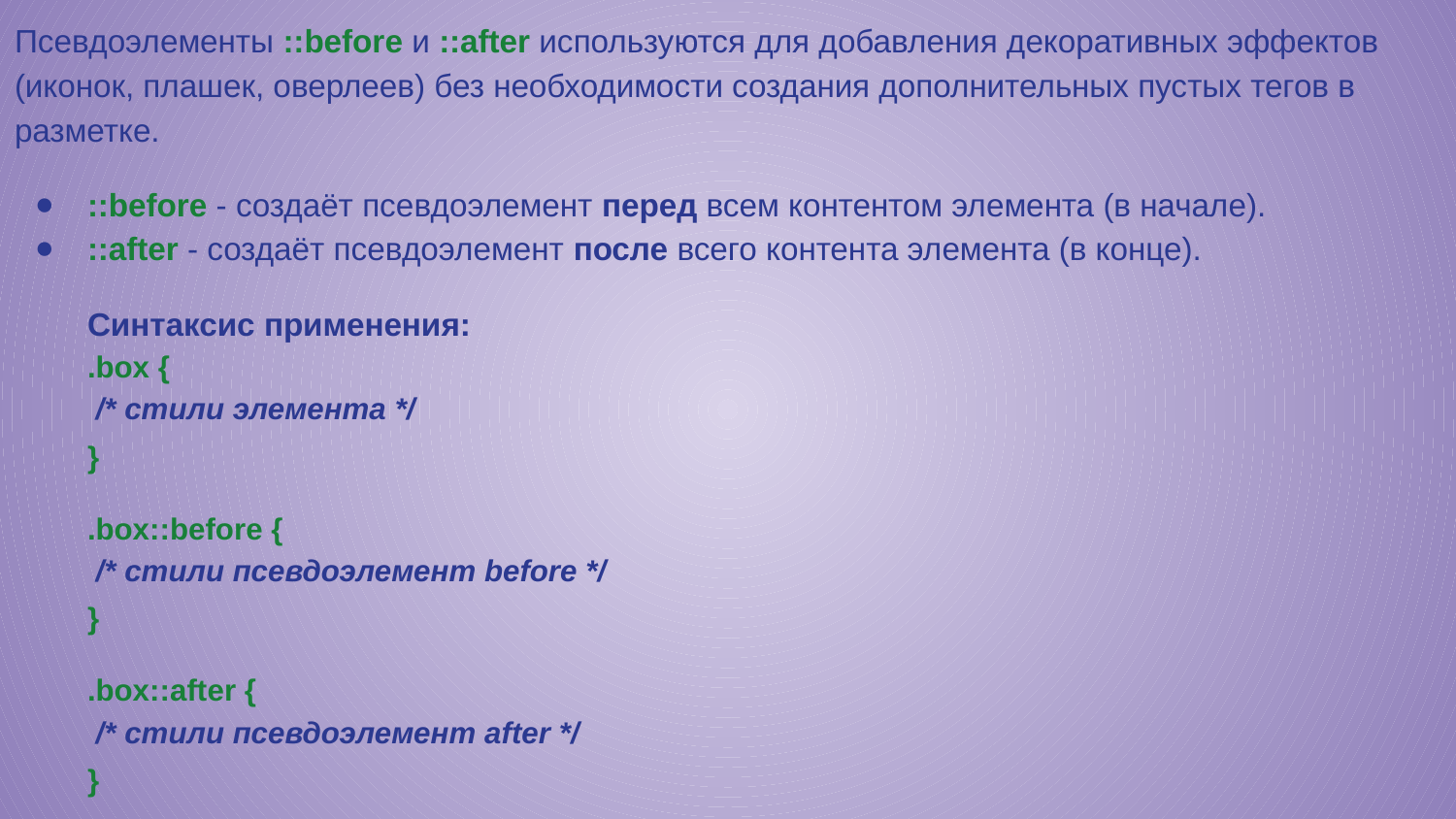

Псевдоэлементы ::before и ::after используются для добавления декоративных эффектов (иконок, плашек, оверлеев) без необходимости создания дополнительных пустых тегов в разметке.
::before - создаёт псевдоэлемент перед всем контентом элемента (в начале).
::after - создаёт псевдоэлемент после всего контента элемента (в конце).
Синтаксис применения:
.box {
 /* стили элемента */
}
.box::before {
 /* стили псевдоэлемент before */
}
.box::after {
 /* стили псевдоэлемент after */
}